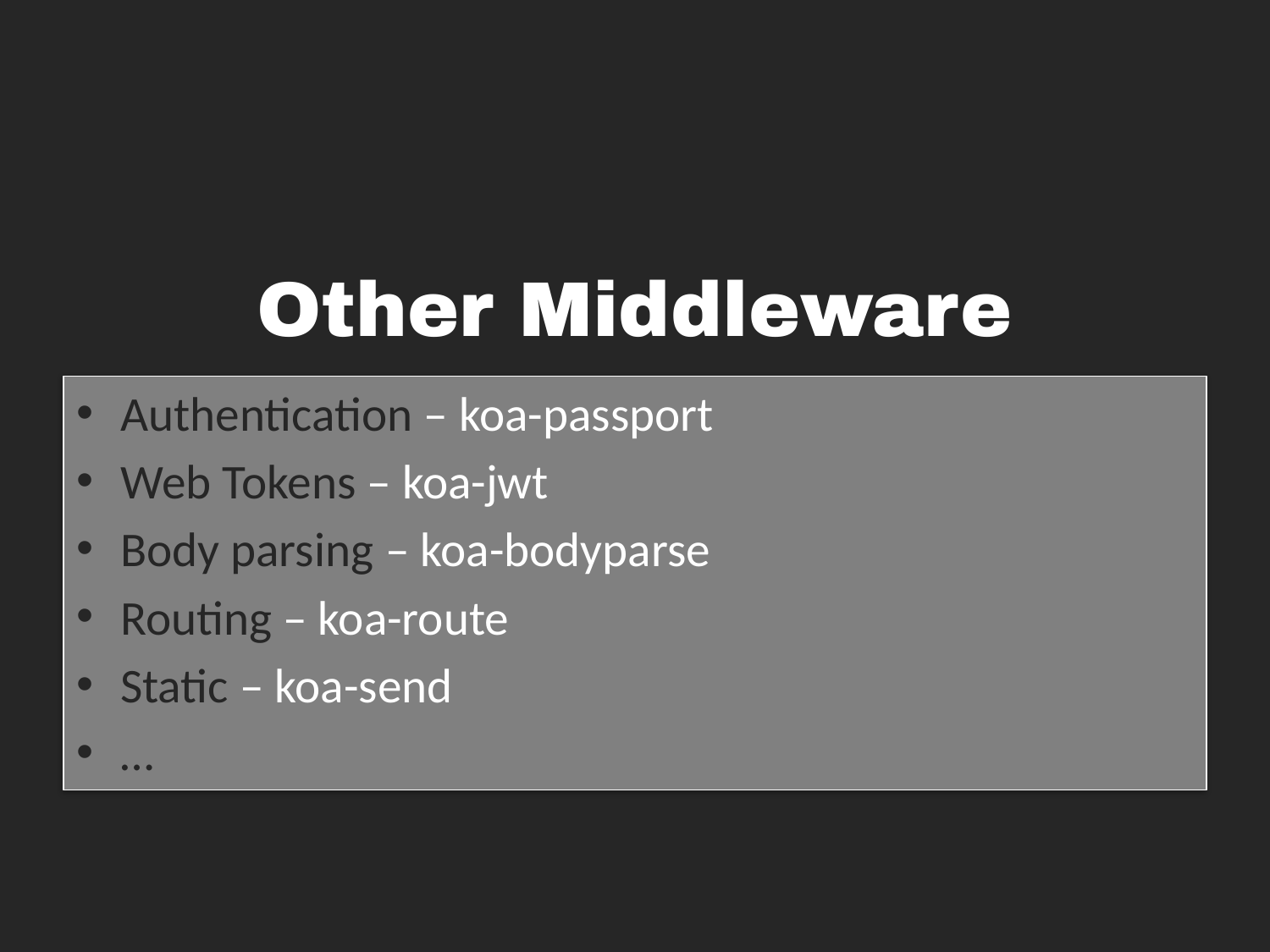

# Other Middleware
Authentication – koa-passport
Web Tokens – koa-jwt
Body parsing – koa-bodyparse
Routing – koa-route
Static – koa-send
…